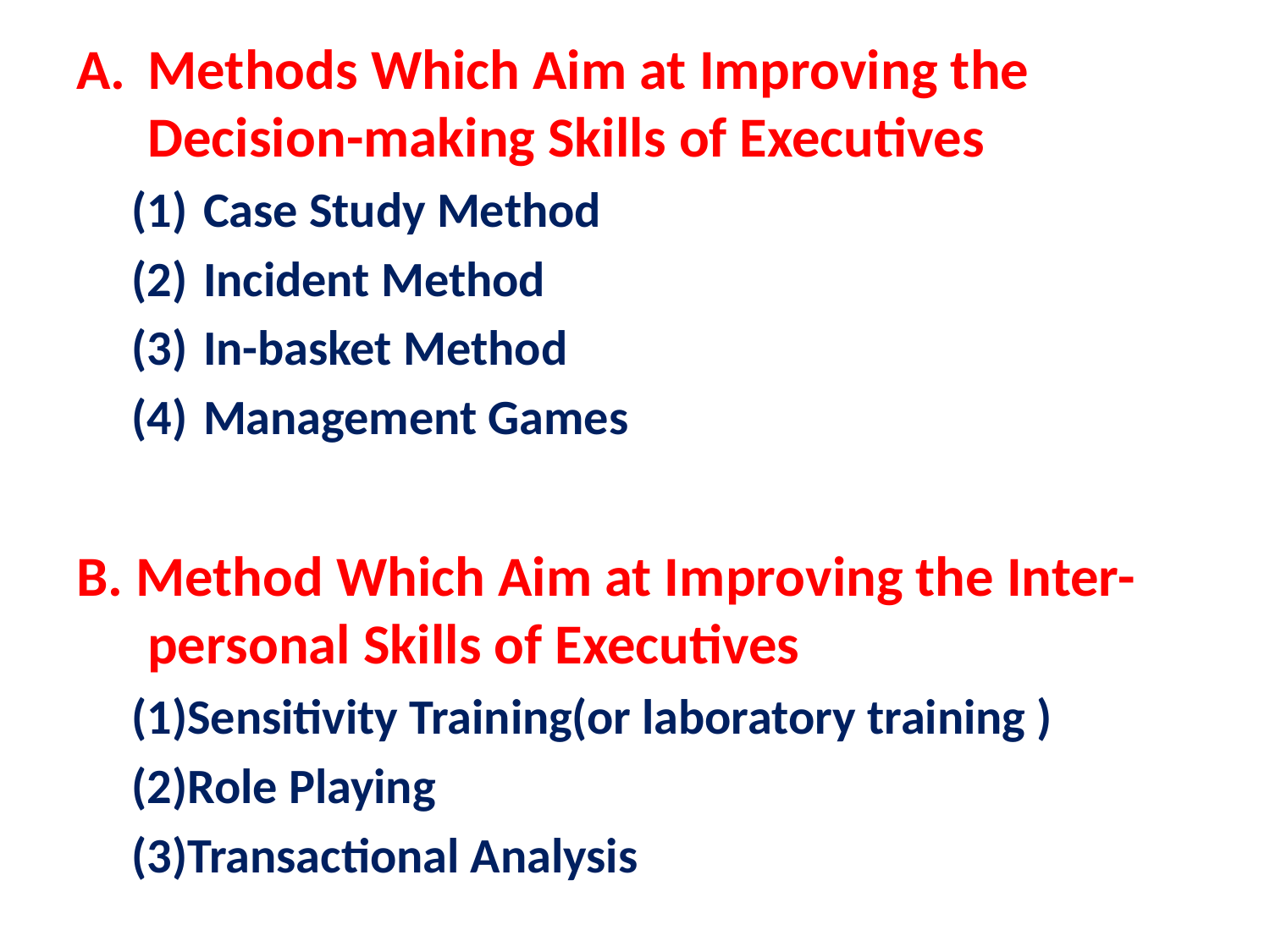

Methods Which Aim at Improving the Decision-making Skills of Executives
Case Study Method
Incident Method
In-basket Method
Management Games

B. Method Which Aim at Improving the Inter-personal Skills of Executives
(1)Sensitivity Training(or laboratory training )
(2)Role Playing
(3)Transactional Analysis